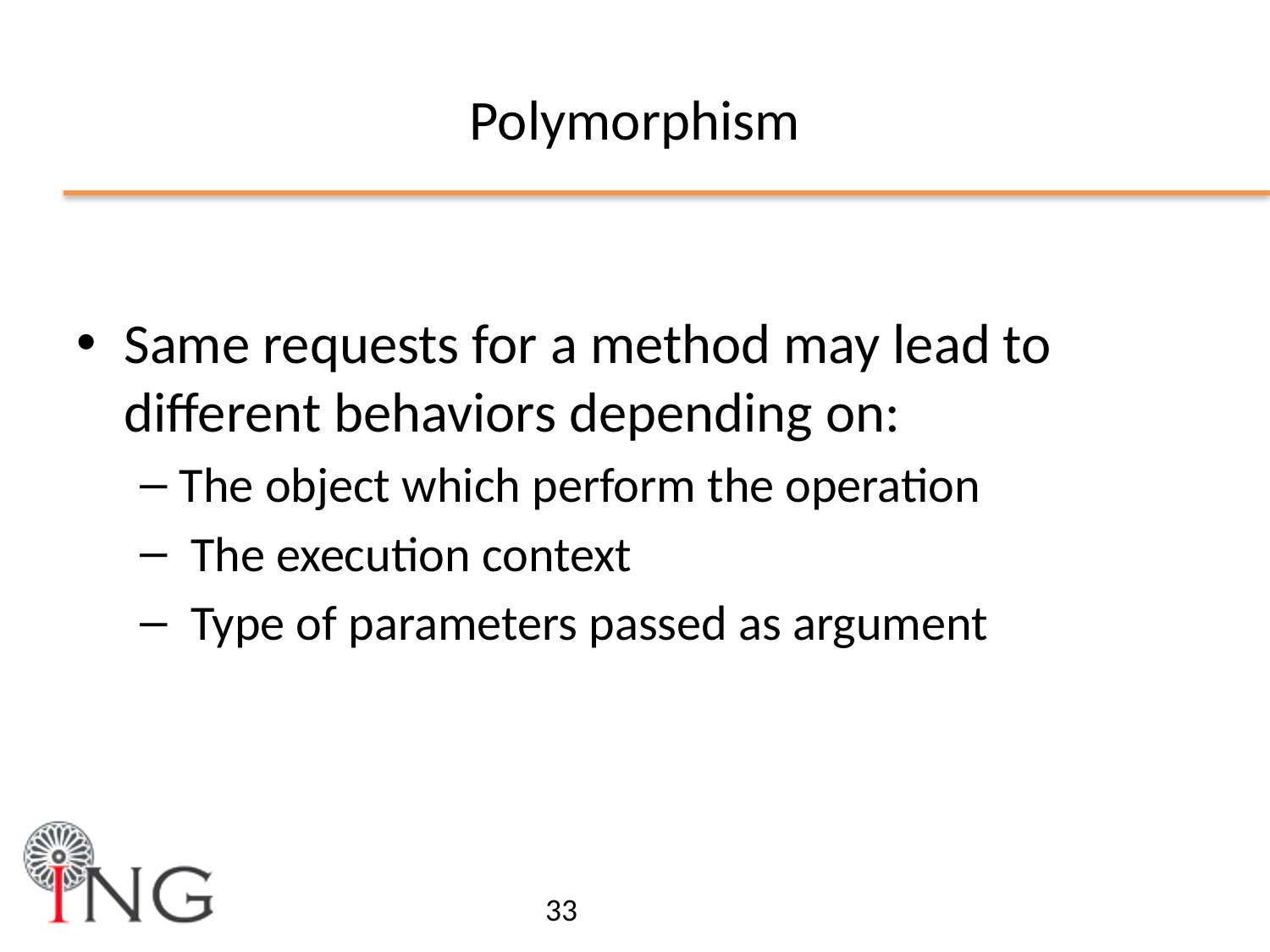

# Polymorphism

Same requests for a method may lead to different behaviors depending on:
The object which perform the operation
 The execution context
 Type of parameters passed as argument

33